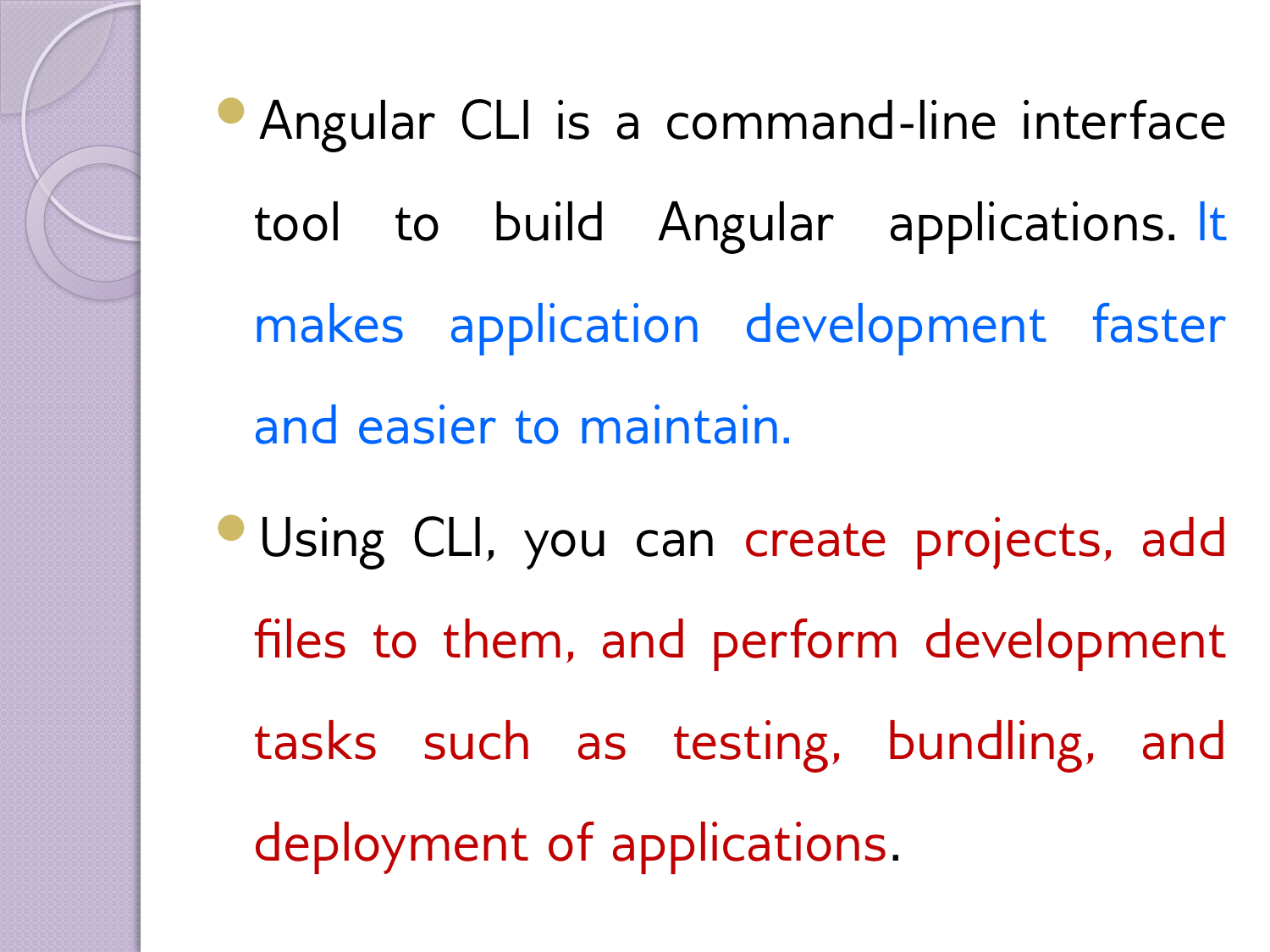

Angular CLI is a command-line interface tool to build Angular applications. It makes application development faster and easier to maintain.
Using CLI, you can create projects, add files to them, and perform development tasks such as testing, bundling, and deployment of applications.